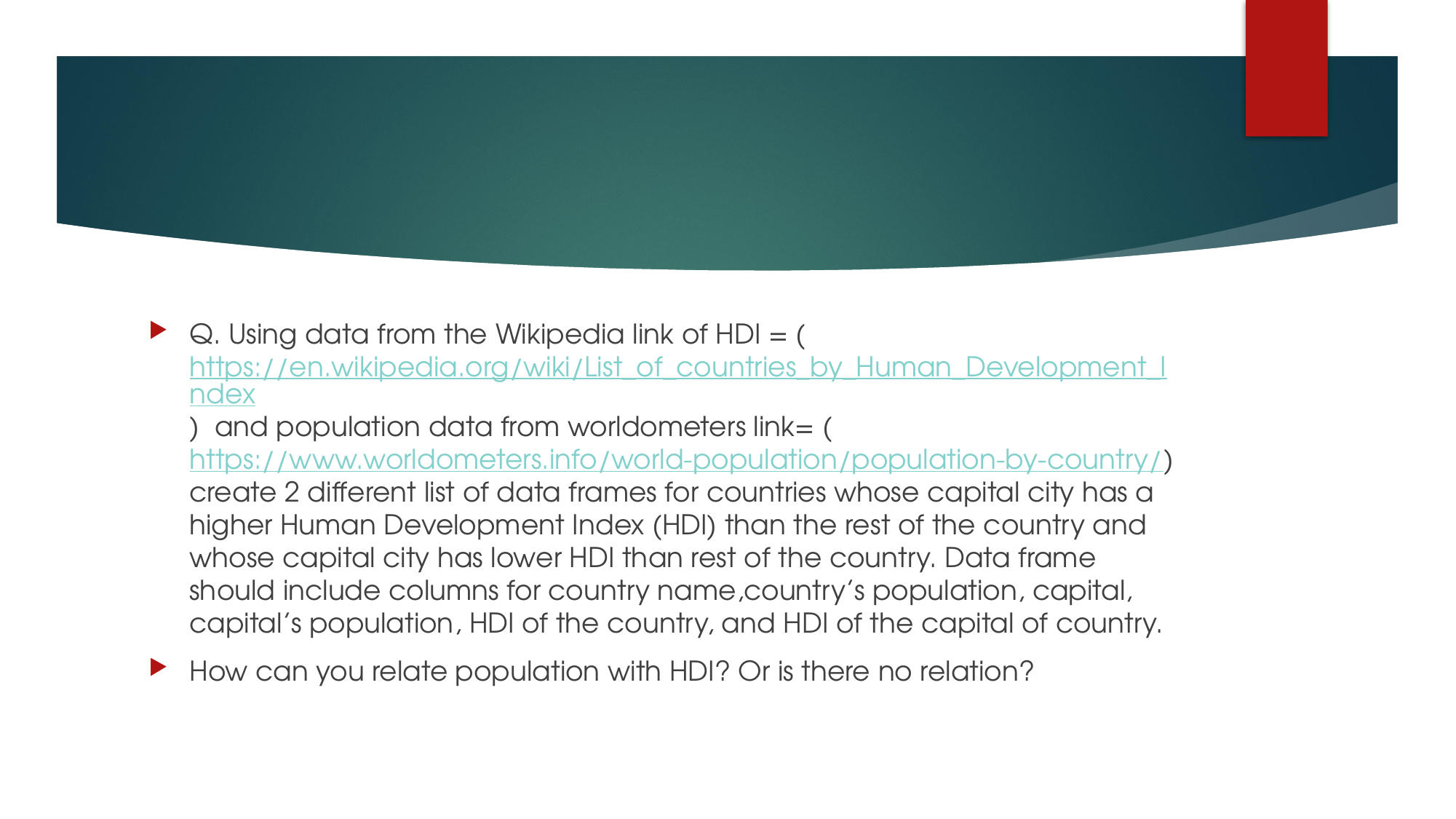

#
Q. Using data from the Wikipedia link of HDI = (https://en.wikipedia.org/wiki/List_of_countries_by_Human_Development_Index)  and population data from worldometers link= (https://www.worldometers.info/world-population/population-by-country/) create 2 different list of data frames for countries whose capital city has a higher Human Development Index (HDI) than the rest of the country and whose capital city has lower HDI than rest of the country. Data frame should include columns for country name,country’s population, capital, capital’s population, HDI of the country, and HDI of the capital of country.
How can you relate population with HDI? Or is there no relation?